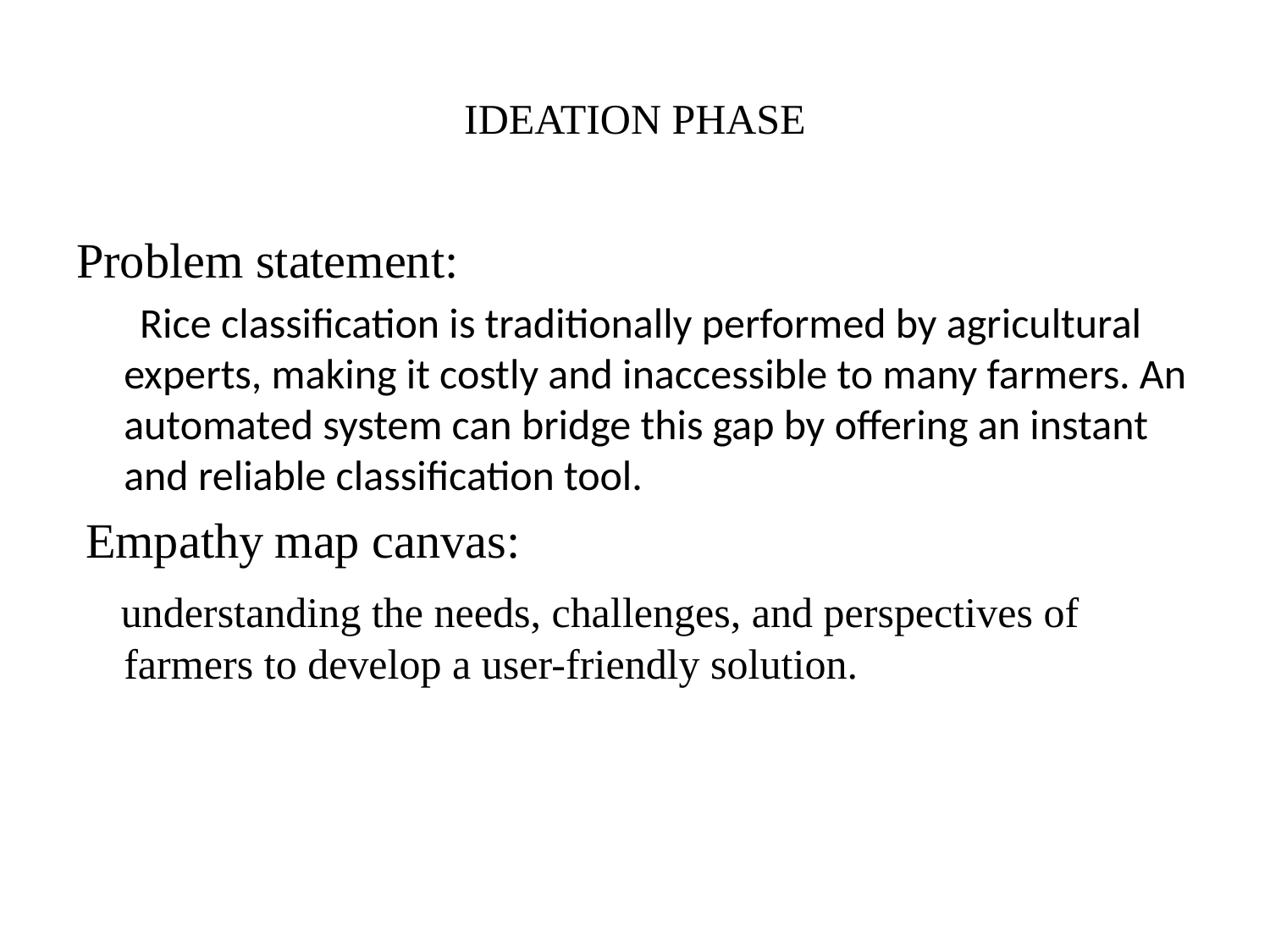

# IDEATION PHASE
Problem statement:
      Rice classification is traditionally performed by agricultural experts, making it costly and inaccessible to many farmers. An automated system can bridge this gap by offering an instant and reliable classification tool.
 Empathy map canvas:
    understanding the needs, challenges, and perspectives of farmers to develop a user-friendly solution.